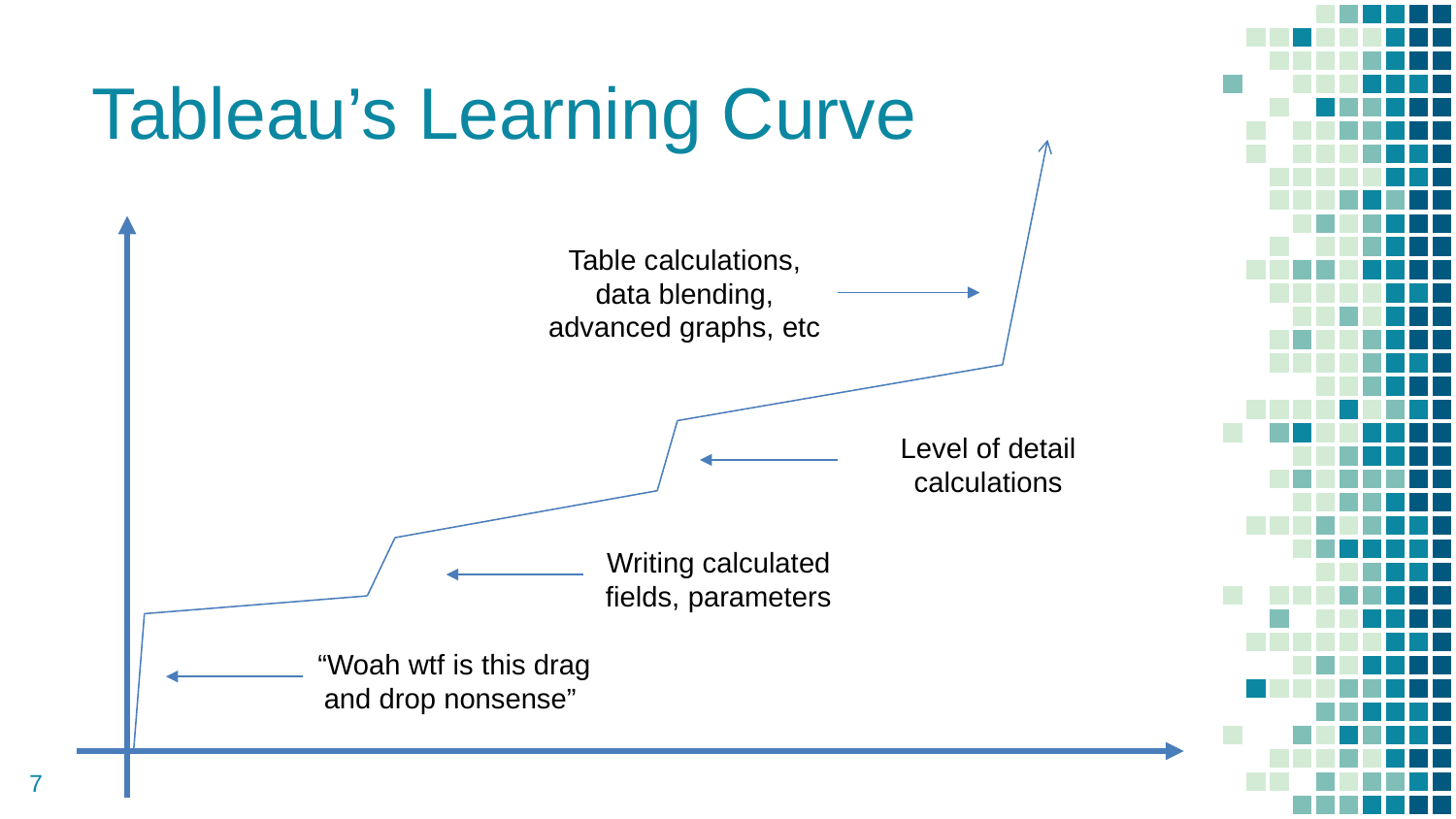

# Tableau’s Learning Curve
Table calculations, data blending, advanced graphs, etc
Level of detail calculations
Writing calculated fields, parameters
“Woah wtf is this drag and drop nonsense”
7